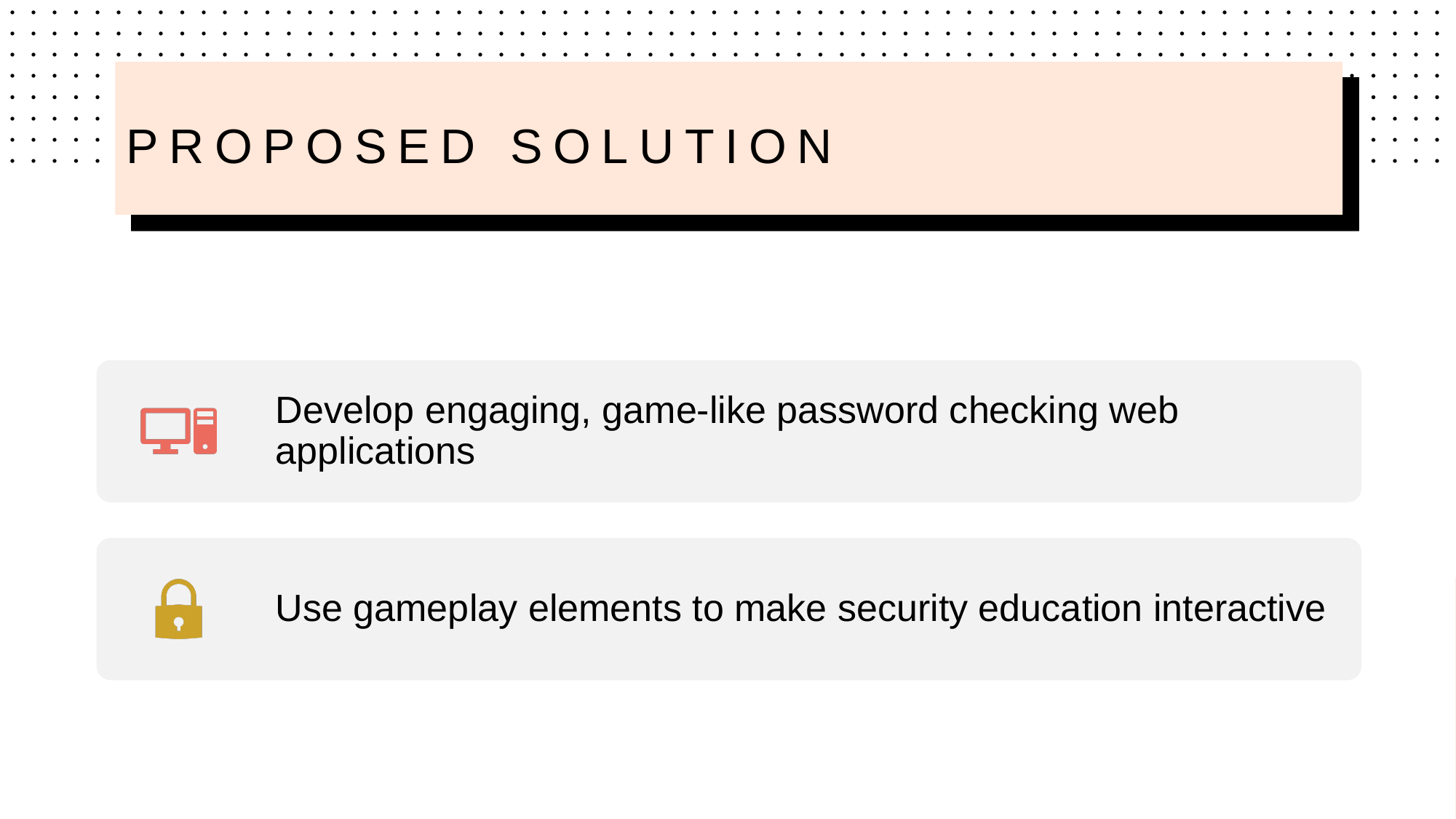

# Proposed solution
Develop engaging, game-like password checking web applications
Use gameplay elements to make security education interactive